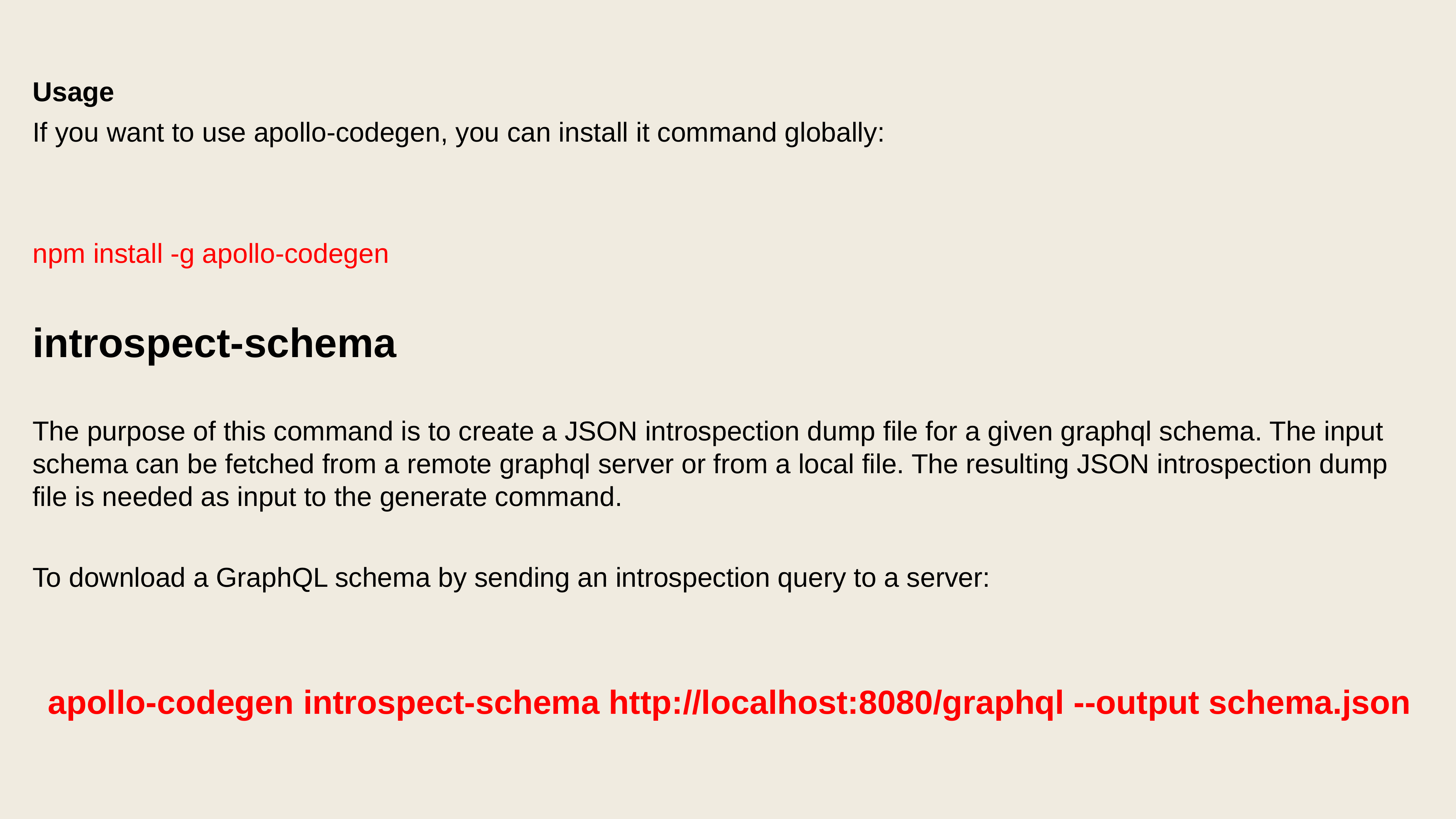

Usage
If you want to use apollo-codegen, you can install it command globally:

npm install -g apollo-codegen

introspect-schema

The purpose of this command is to create a JSON introspection dump file for a given graphql schema. The input schema can be fetched from a remote graphql server or from a local file. The resulting JSON introspection dump file is needed as input to the generate command.

To download a GraphQL schema by sending an introspection query to a server:

apollo-codegen introspect-schema http://localhost:8080/graphql --output schema.json